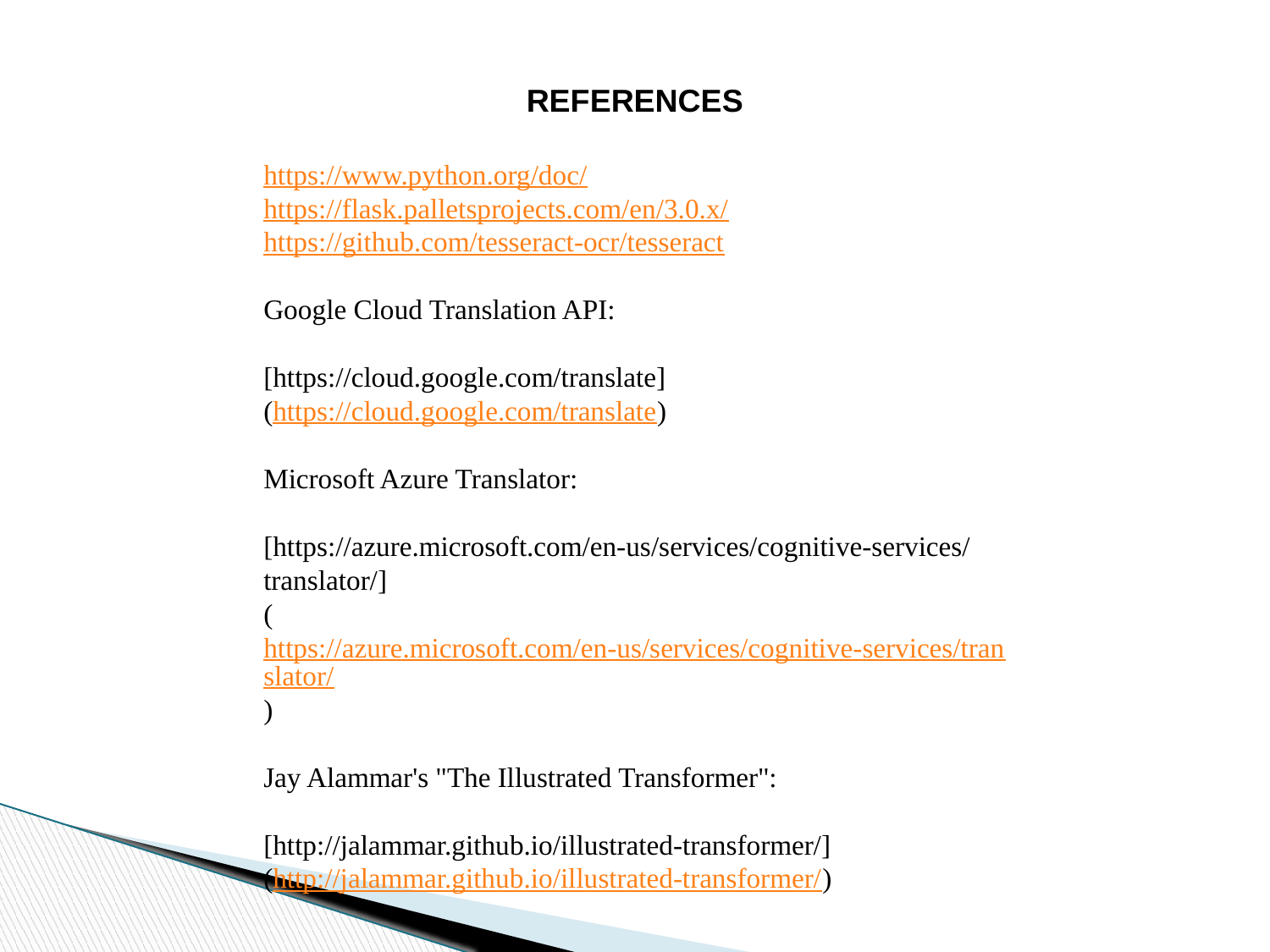

REFERENCES

https://www.python.org/doc/
https://flask.palletsprojects.com/en/3.0.x/
https://github.com/tesseract-ocr/tesseract

Google Cloud Translation API:

[https://cloud.google.com/translate]
(https://cloud.google.com/translate)

Microsoft Azure Translator:

[https://azure.microsoft.com/en-us/services/cognitive-services/translator/]
(https://azure.microsoft.com/en-us/services/cognitive-services/translator/)

Jay Alammar's "The Illustrated Transformer":

[http://jalammar.github.io/illustrated-transformer/]
(http://jalammar.github.io/illustrated-transformer/)